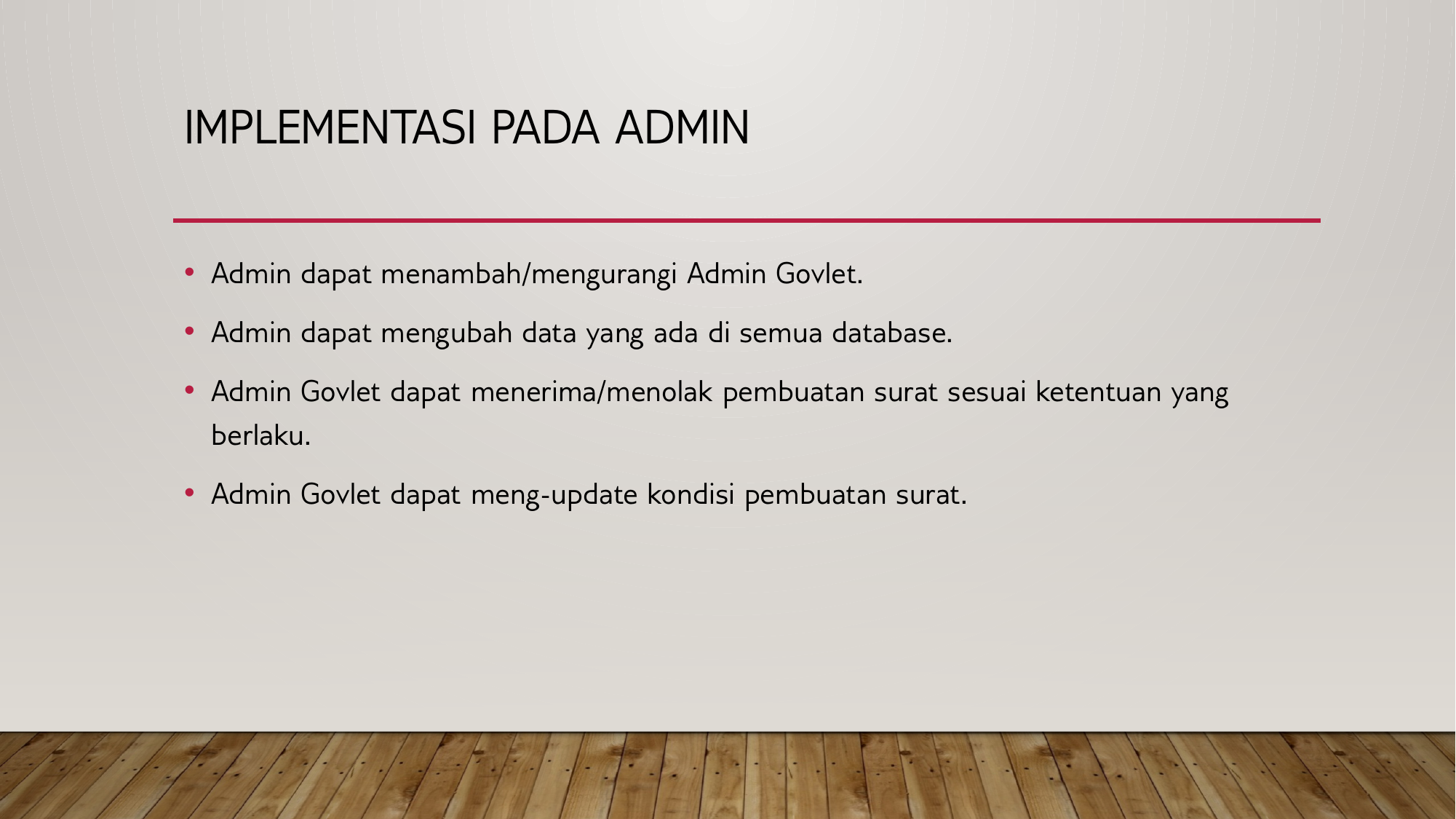

# Implementasi pada admin
Admin dapat menambah/mengurangi Admin Govlet.
Admin dapat mengubah data yang ada di semua database.
Admin Govlet dapat menerima/menolak pembuatan surat sesuai ketentuan yang berlaku.
Admin Govlet dapat meng-update kondisi pembuatan surat.